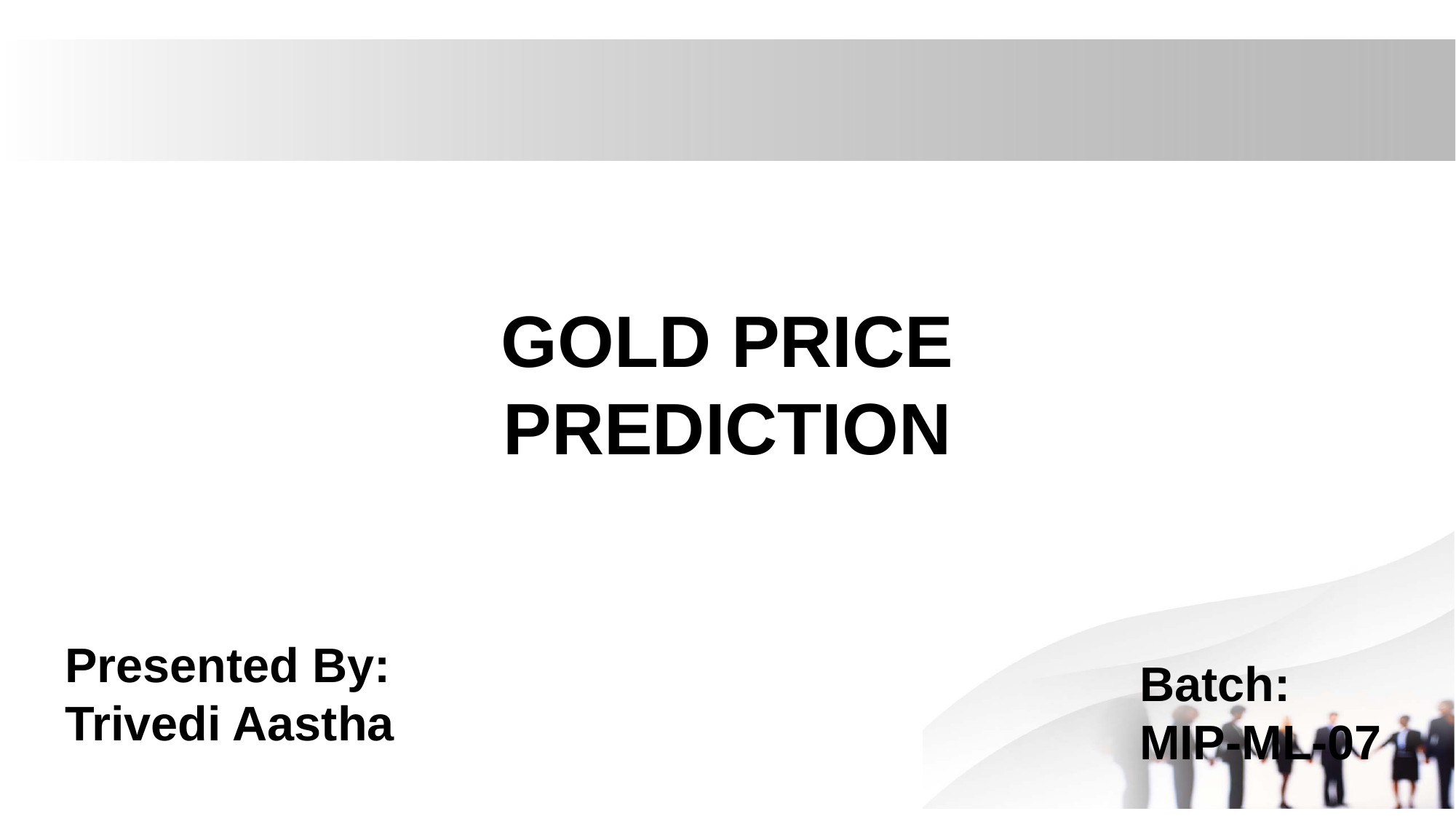

GOLD PRICE PREDICTION
Presented By:
Trivedi Aastha
Batch:
MIP-ML-07